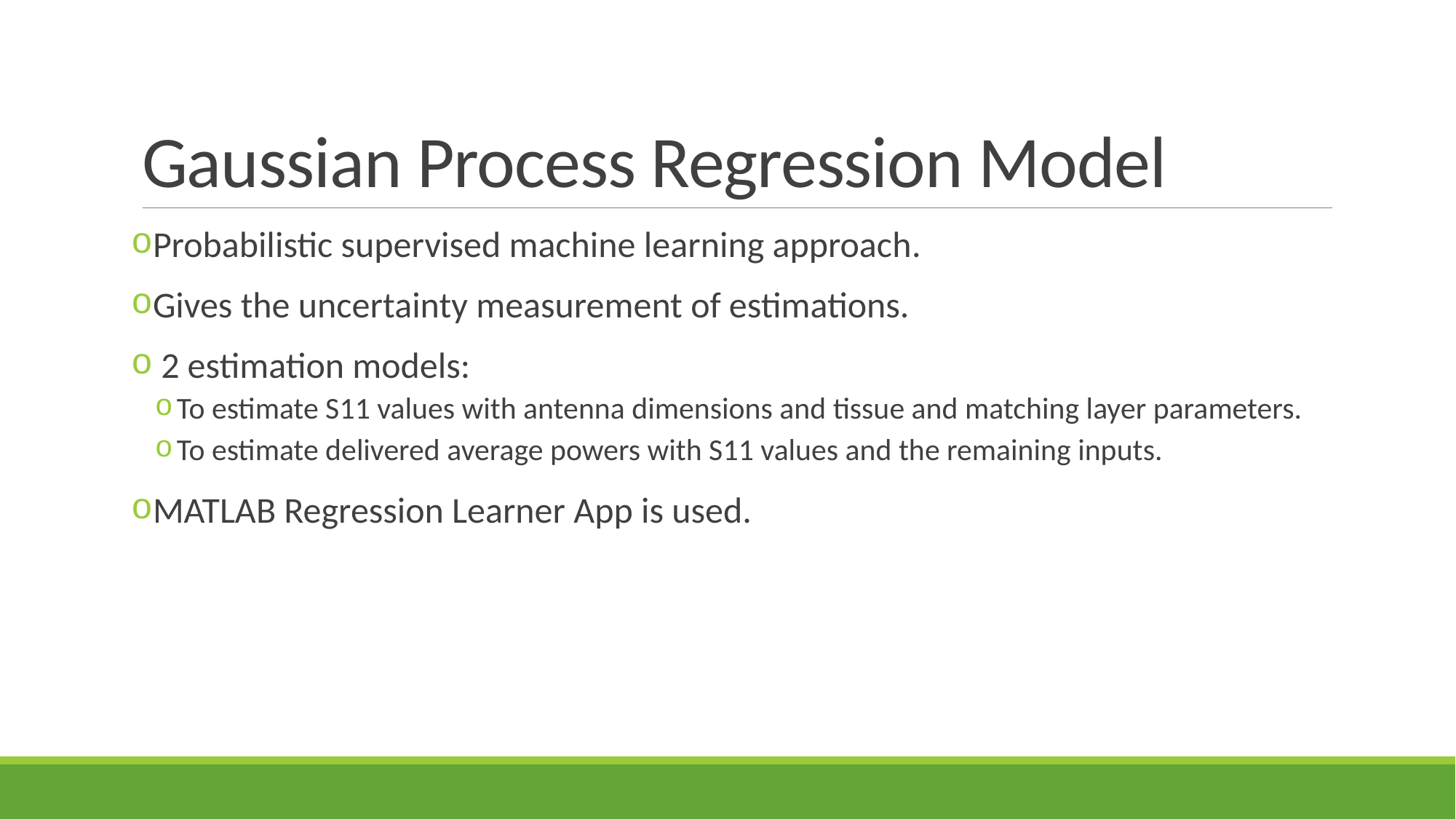

# Gaussian Process Regression Model
Probabilistic supervised machine learning approach.
Gives the uncertainty measurement of estimations.
 2 estimation models:
To estimate S11 values with antenna dimensions and tissue and matching layer parameters.
To estimate delivered average powers with S11 values and the remaining inputs.
MATLAB Regression Learner App is used.